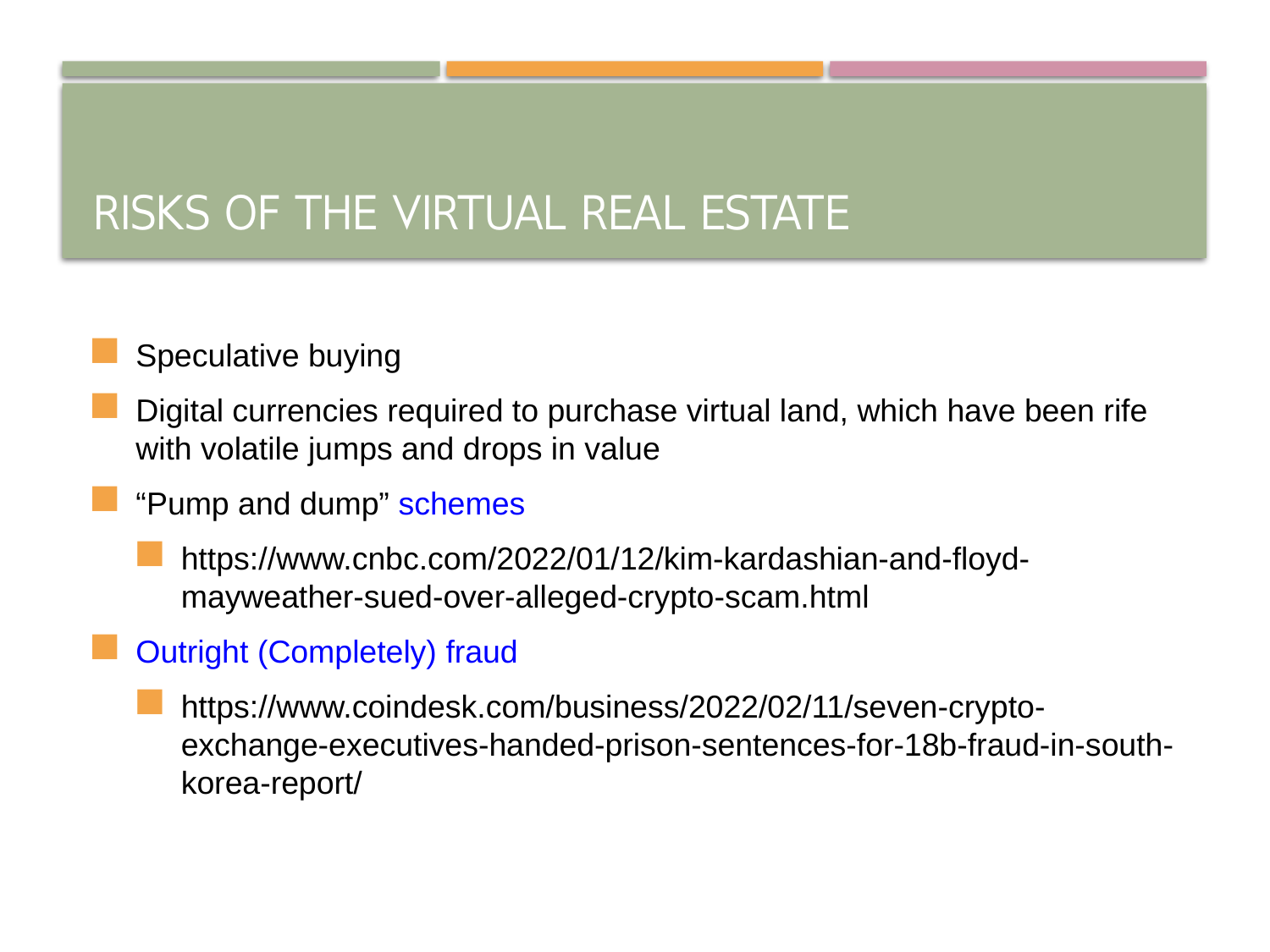

# Risks of the virtual real estate
Speculative buying
Digital currencies required to purchase virtual land, which have been rife with volatile jumps and drops in value
“Pump and dump” schemes
https://www.cnbc.com/2022/01/12/kim-kardashian-and-floyd-mayweather-sued-over-alleged-crypto-scam.html
Outright (Completely) fraud
https://www.coindesk.com/business/2022/02/11/seven-crypto-exchange-executives-handed-prison-sentences-for-18b-fraud-in-south-korea-report/